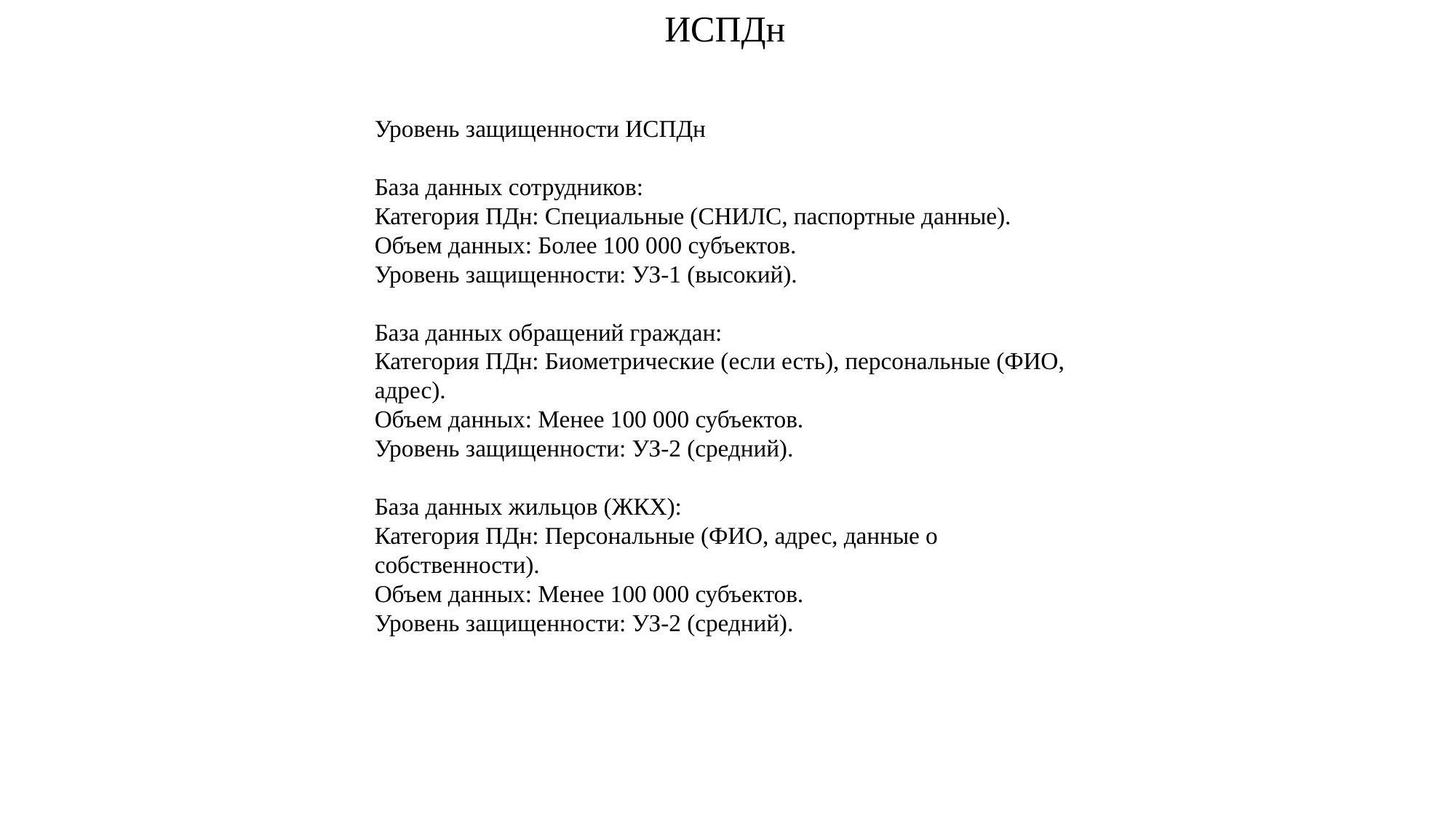

ИСПДн
Уровень защищенности ИСПДн

База данных сотрудников:
Категория ПДн: Специальные (СНИЛС, паспортные данные).
Объем данных: Более 100 000 субъектов.
Уровень защищенности: УЗ-1 (высокий).

База данных обращений граждан:
Категория ПДн: Биометрические (если есть), персональные (ФИО, адрес).
Объем данных: Менее 100 000 субъектов.
Уровень защищенности: УЗ-2 (средний).

База данных жильцов (ЖКХ):
Категория ПДн: Персональные (ФИО, адрес, данные о собственности).
Объем данных: Менее 100 000 субъектов.
Уровень защищенности: УЗ-2 (средний).